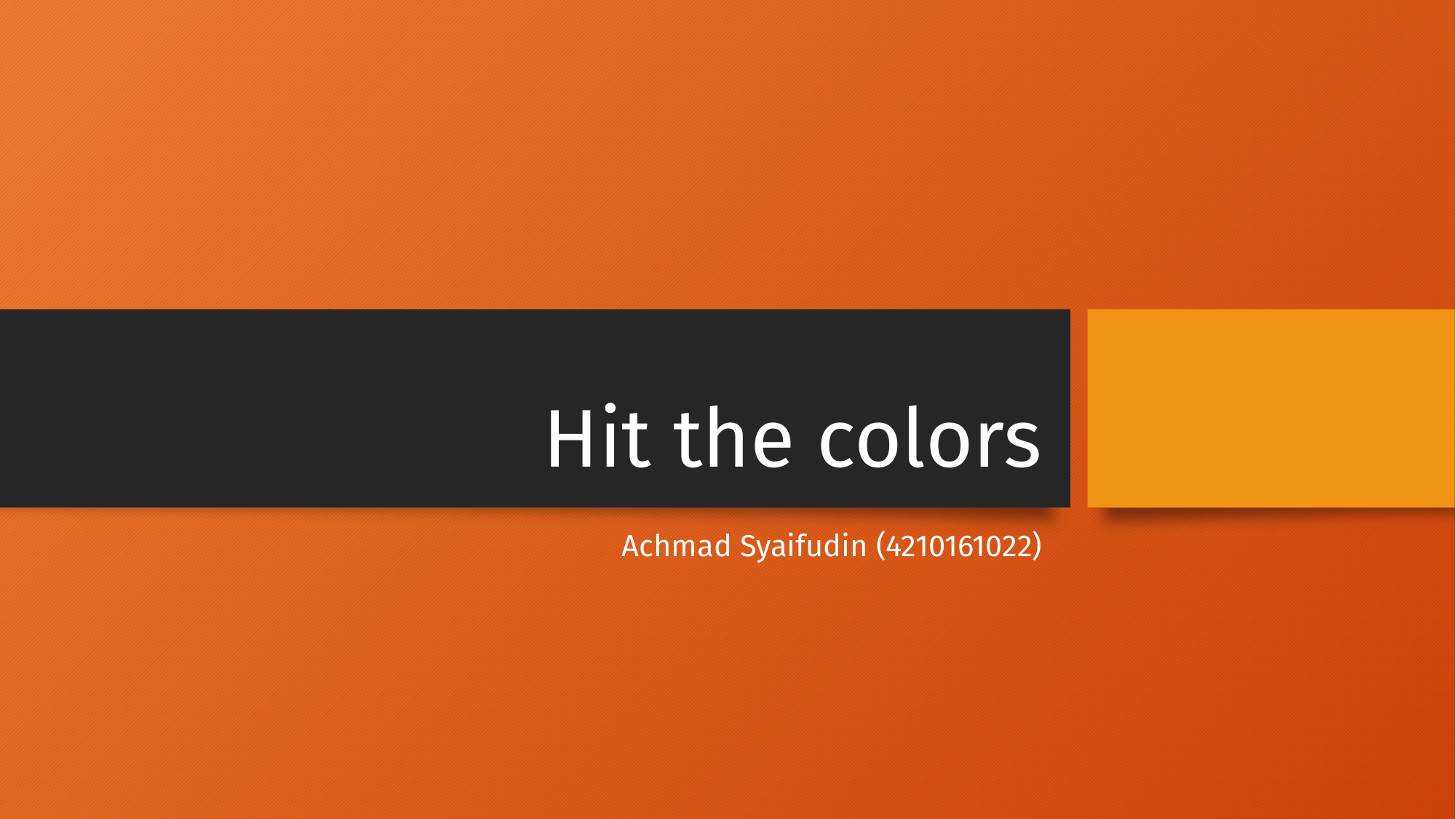

# Hit the colors
Achmad Syaifudin (4210161022)